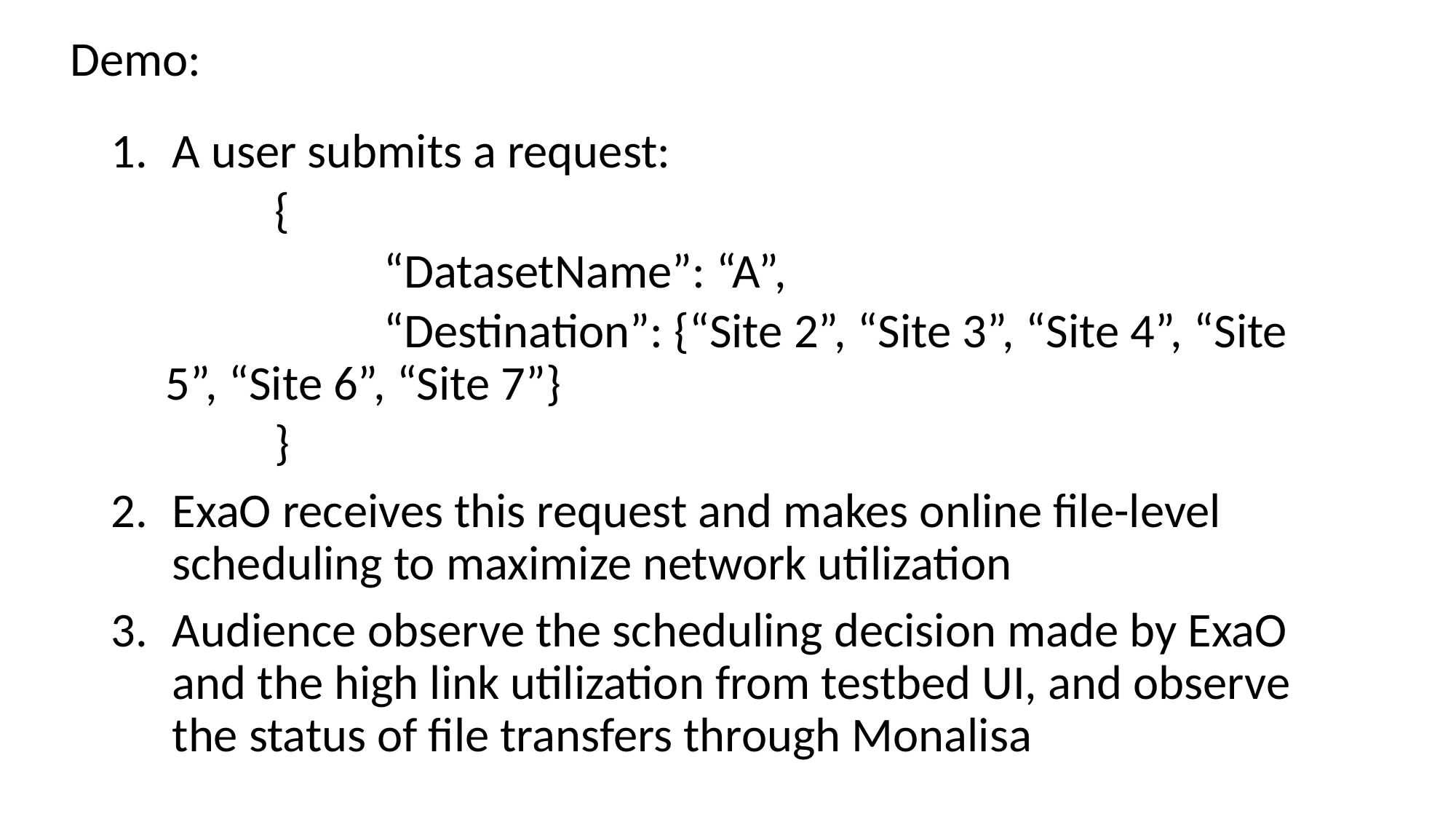

Demo:
A user submits a request:
	{
		“DatasetName”: “A”,
	 	“Destination”: {“Site 2”, “Site 3”, “Site 4”, “Site 5”, “Site 6”, “Site 7”}
	}
ExaO receives this request and makes online file-level scheduling to maximize network utilization
Audience observe the scheduling decision made by ExaO and the high link utilization from testbed UI, and observe the status of file transfers through Monalisa